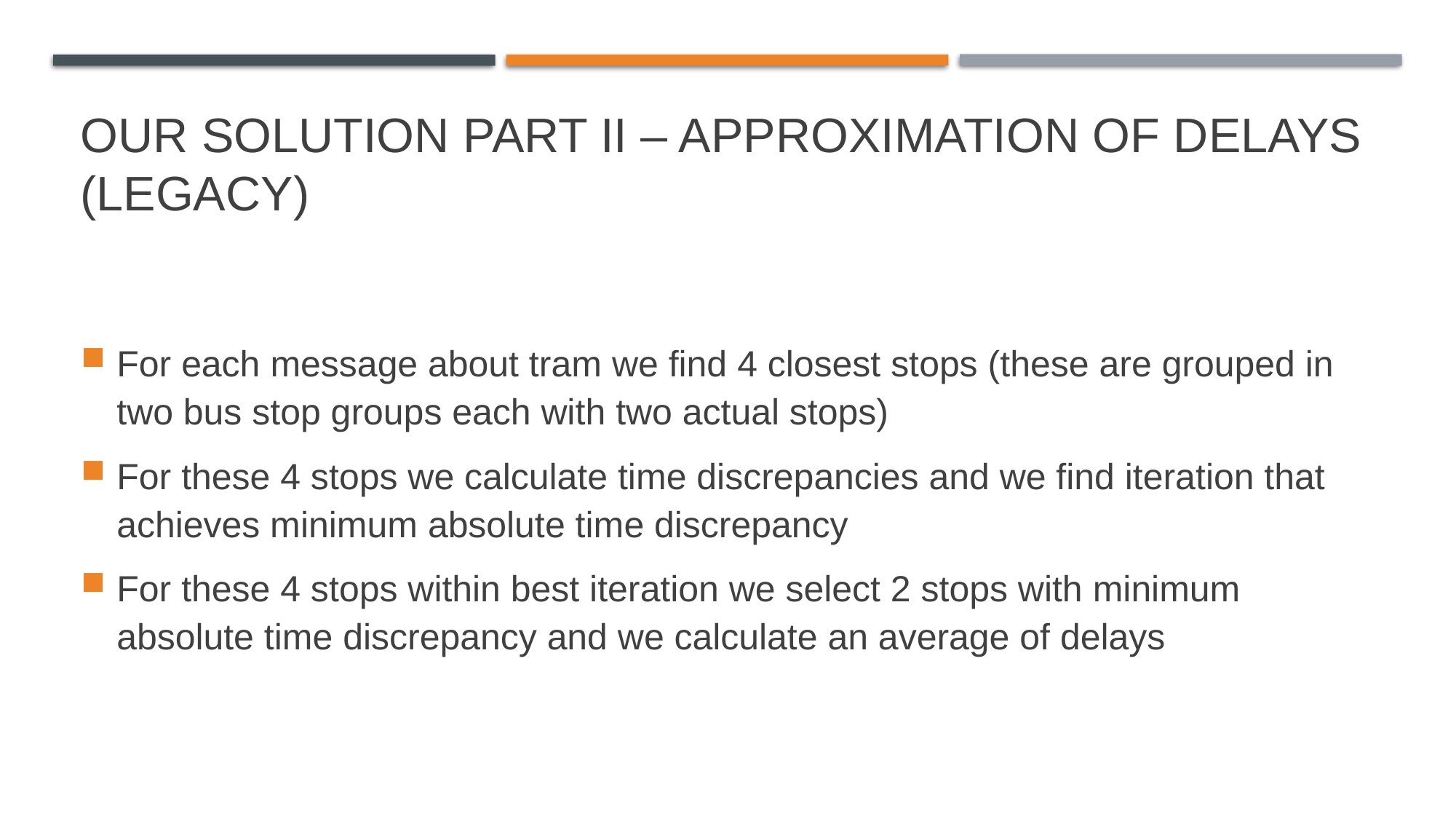

# Our solution part II – approximation of delays (legacy)
For each message about tram we find 4 closest stops (these are grouped in two bus stop groups each with two actual stops)
For these 4 stops we calculate time discrepancies and we find iteration that achieves minimum absolute time discrepancy
For these 4 stops within best iteration we select 2 stops with minimum absolute time discrepancy and we calculate an average of delays